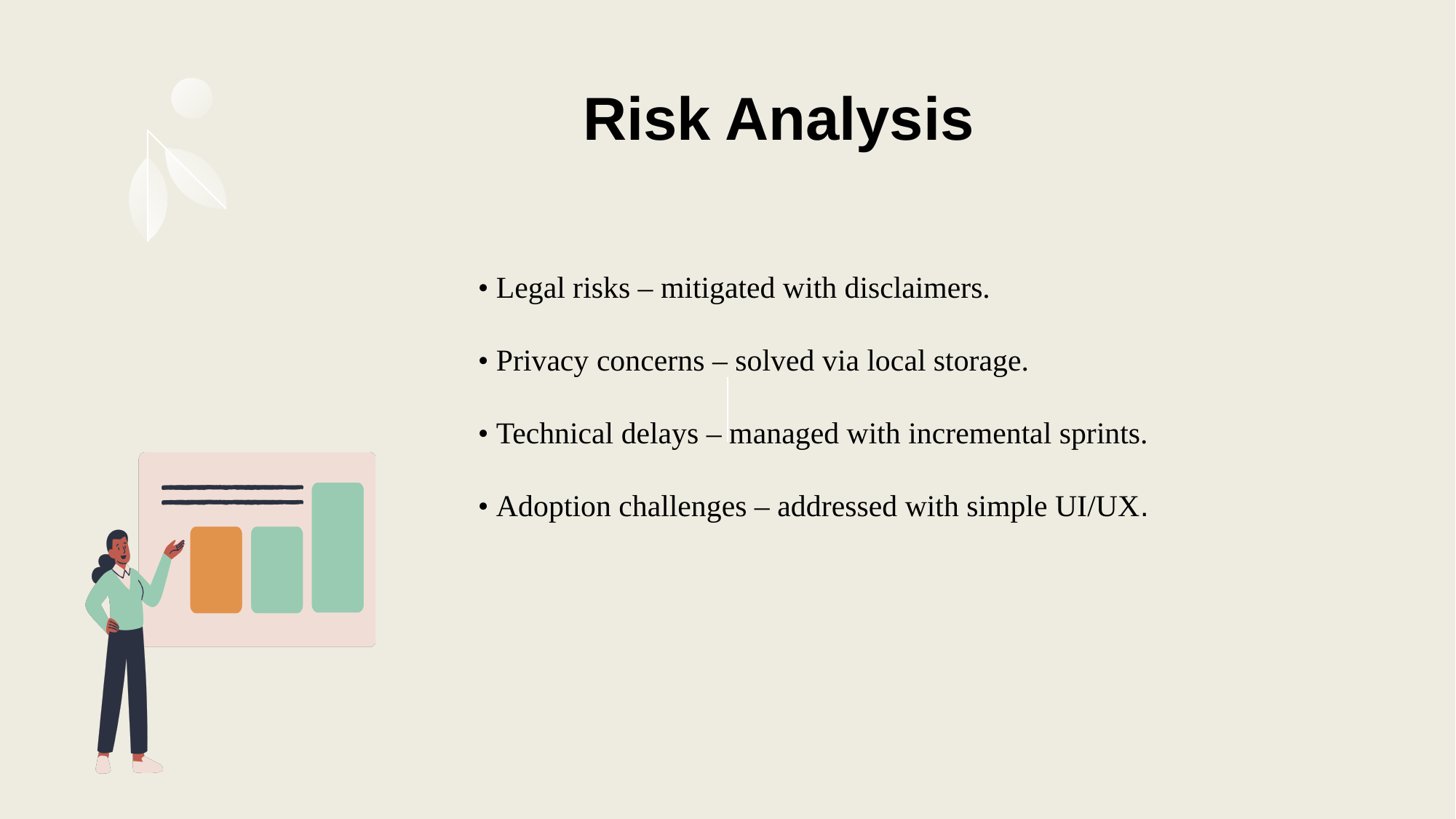

# Risk Analysis
• Legal risks – mitigated with disclaimers.
• Privacy concerns – solved via local storage.
• Technical delays – managed with incremental sprints.
• Adoption challenges – addressed with simple UI/UX.